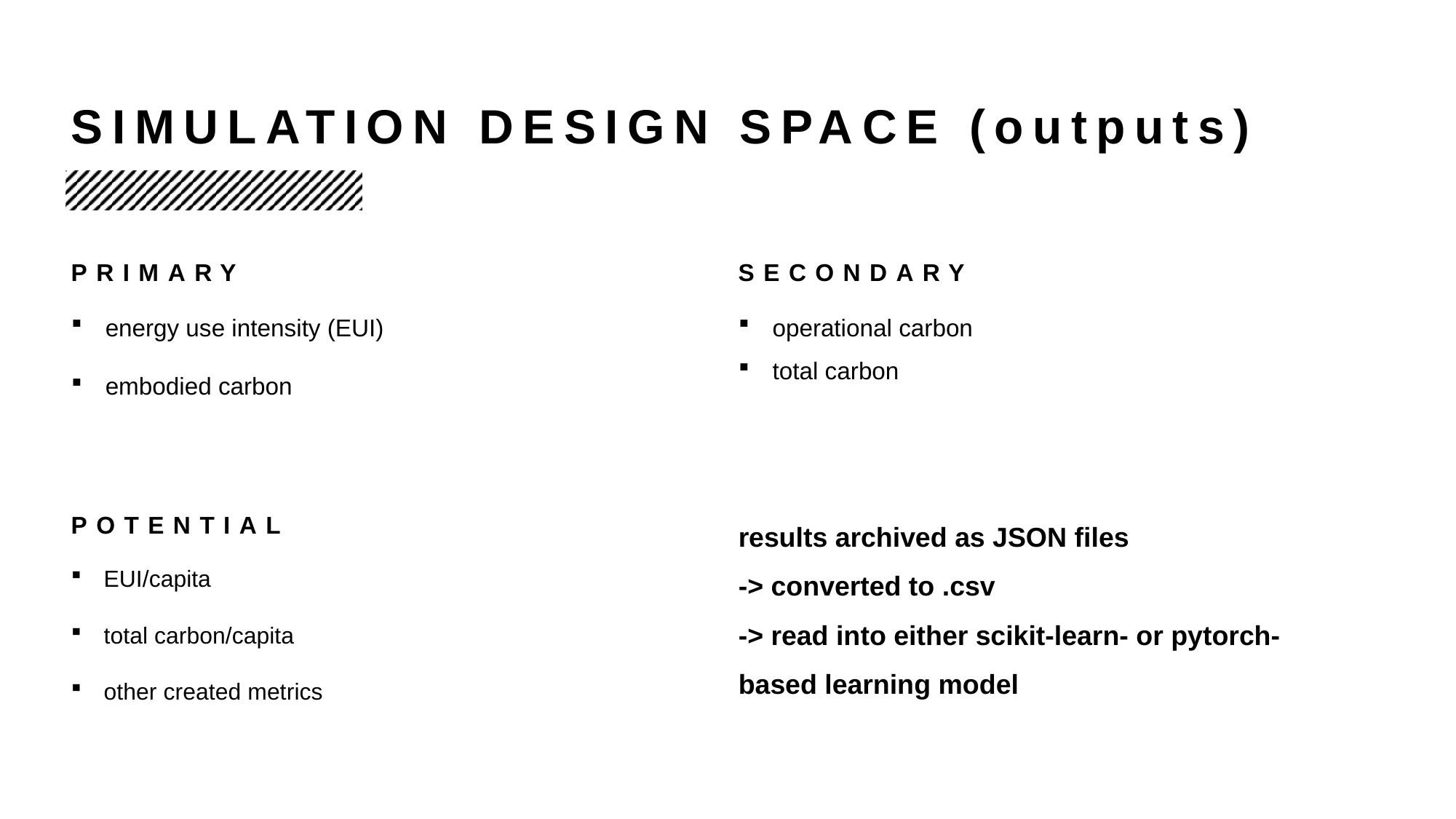

# SIMULATION DESIGN SPACE (outputs)
PRIMARY
SECONDARY
operational carbon
total carbon
energy use intensity (EUI)
embodied carbon
POTENTIAL
results archived as JSON files
-> converted to .csv
-> read into either scikit-learn- or pytorch-based learning model

EUI/capita
total carbon/capita
other created metrics